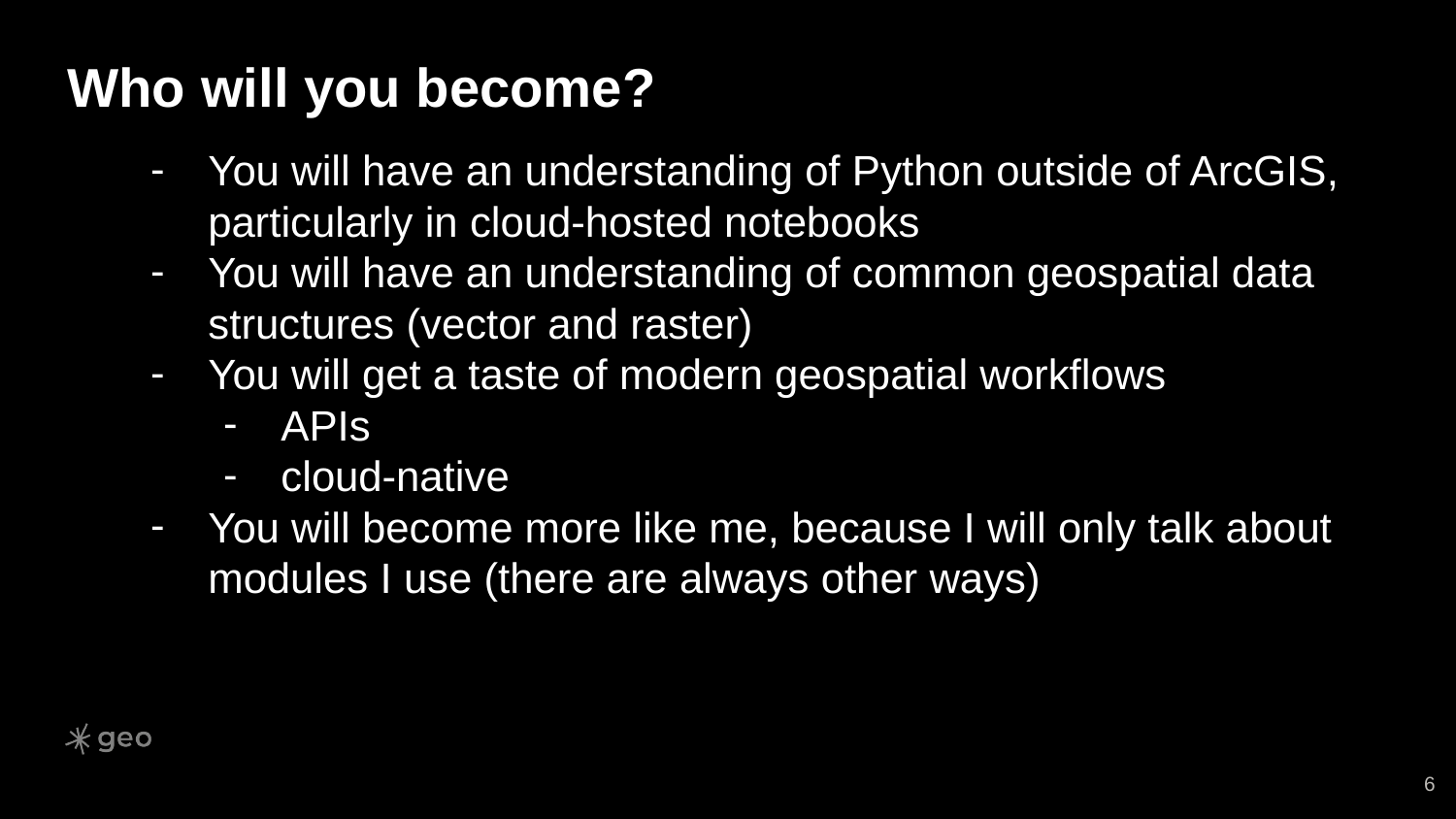

# Who will you become?
You will have an understanding of Python outside of ArcGIS, particularly in cloud-hosted notebooks
You will have an understanding of common geospatial data structures (vector and raster)
You will get a taste of modern geospatial workflows
APIs
cloud-native
You will become more like me, because I will only talk about modules I use (there are always other ways)
6